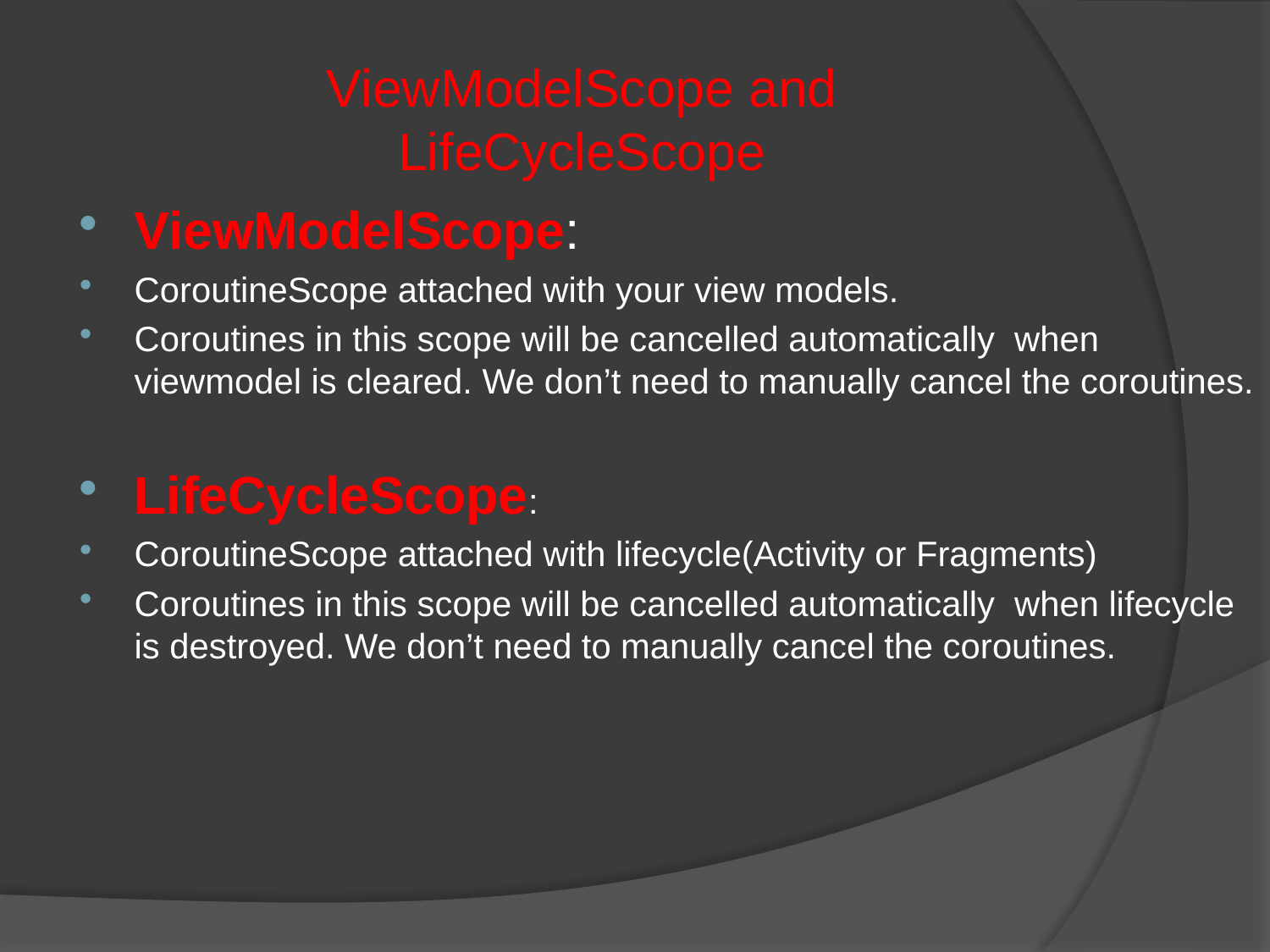

# ViewModelScope and LifeCycleScope
ViewModelScope:
CoroutineScope attached with your view models.
Coroutines in this scope will be cancelled automatically  when viewmodel is cleared. We don’t need to manually cancel the coroutines.

LifeCycleScope:
CoroutineScope attached with lifecycle(Activity or Fragments)
Coroutines in this scope will be cancelled automatically  when lifecycle is destroyed. We don’t need to manually cancel the coroutines.